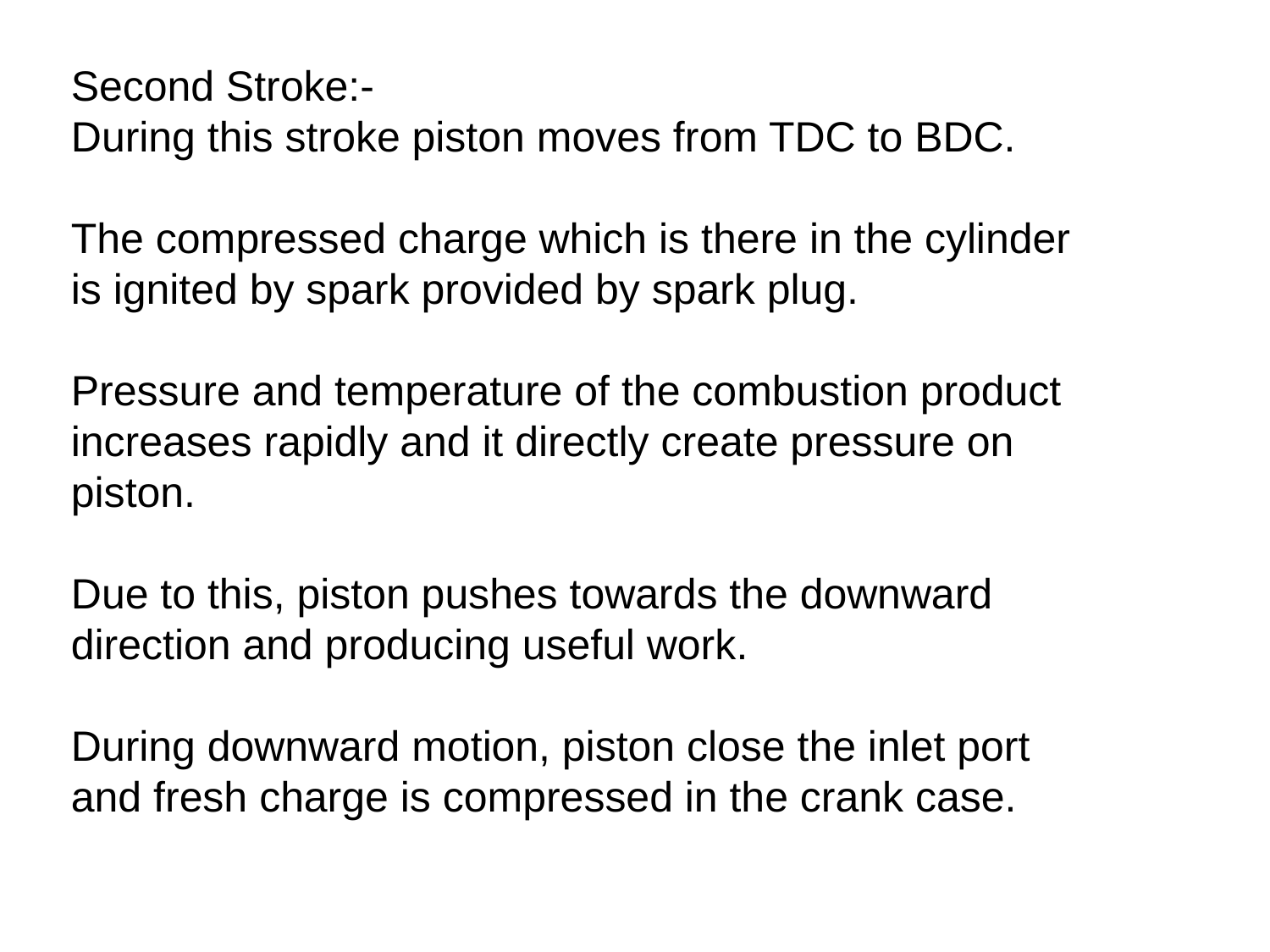

Second Stroke:-
During this stroke piston moves from TDC to BDC.

The compressed charge which is there in the cylinder
is ignited by spark provided by spark plug.

Pressure and temperature of the combustion product
increases rapidly and it directly create pressure on
piston.

Due to this, piston pushes towards the downward
direction and producing useful work.

During downward motion, piston close the inlet port
and fresh charge is compressed in the crank case.